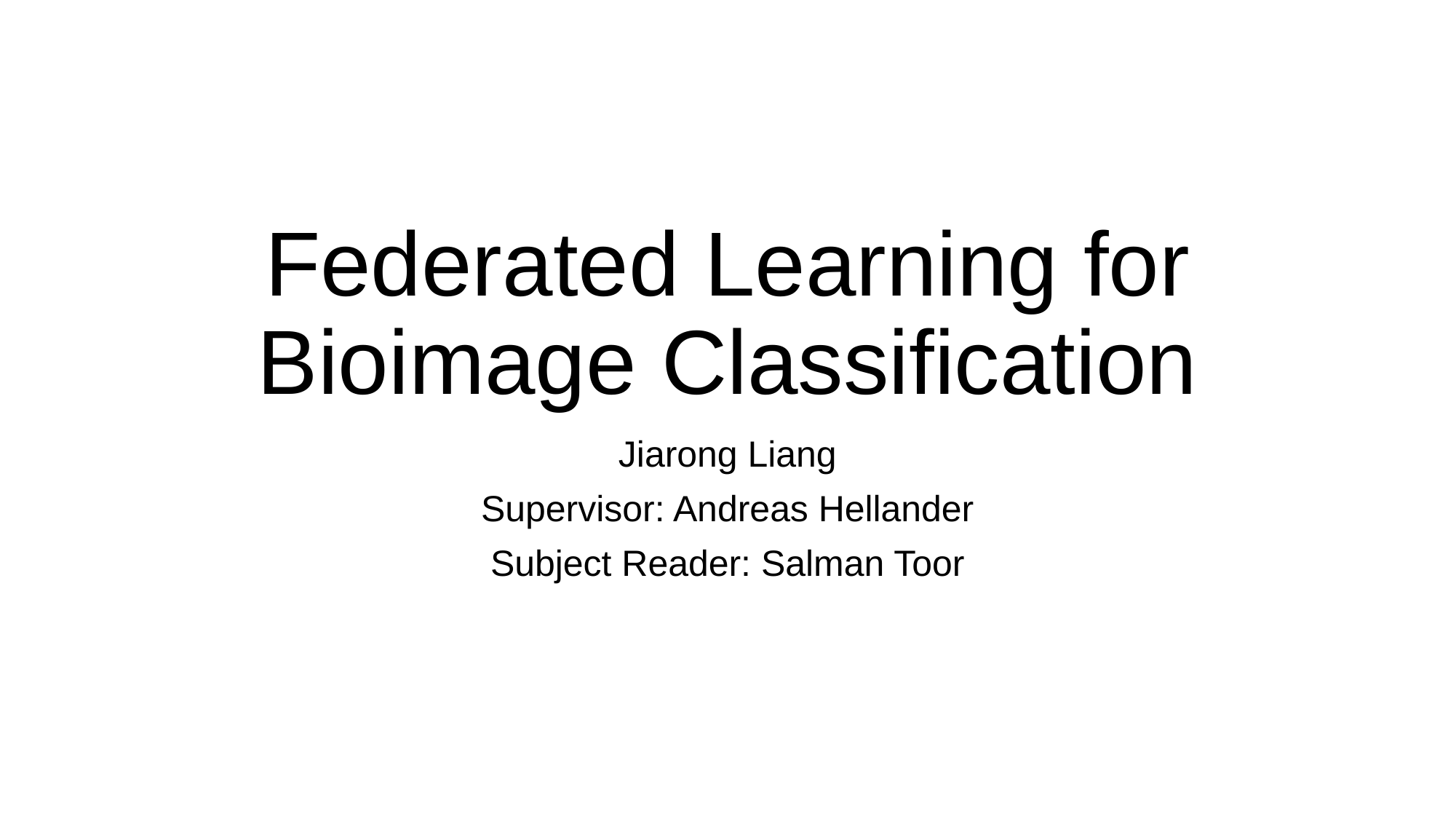

# Federated Learning for Bioimage Classification
Jiarong Liang
Supervisor: Andreas Hellander
Subject Reader: Salman Toor